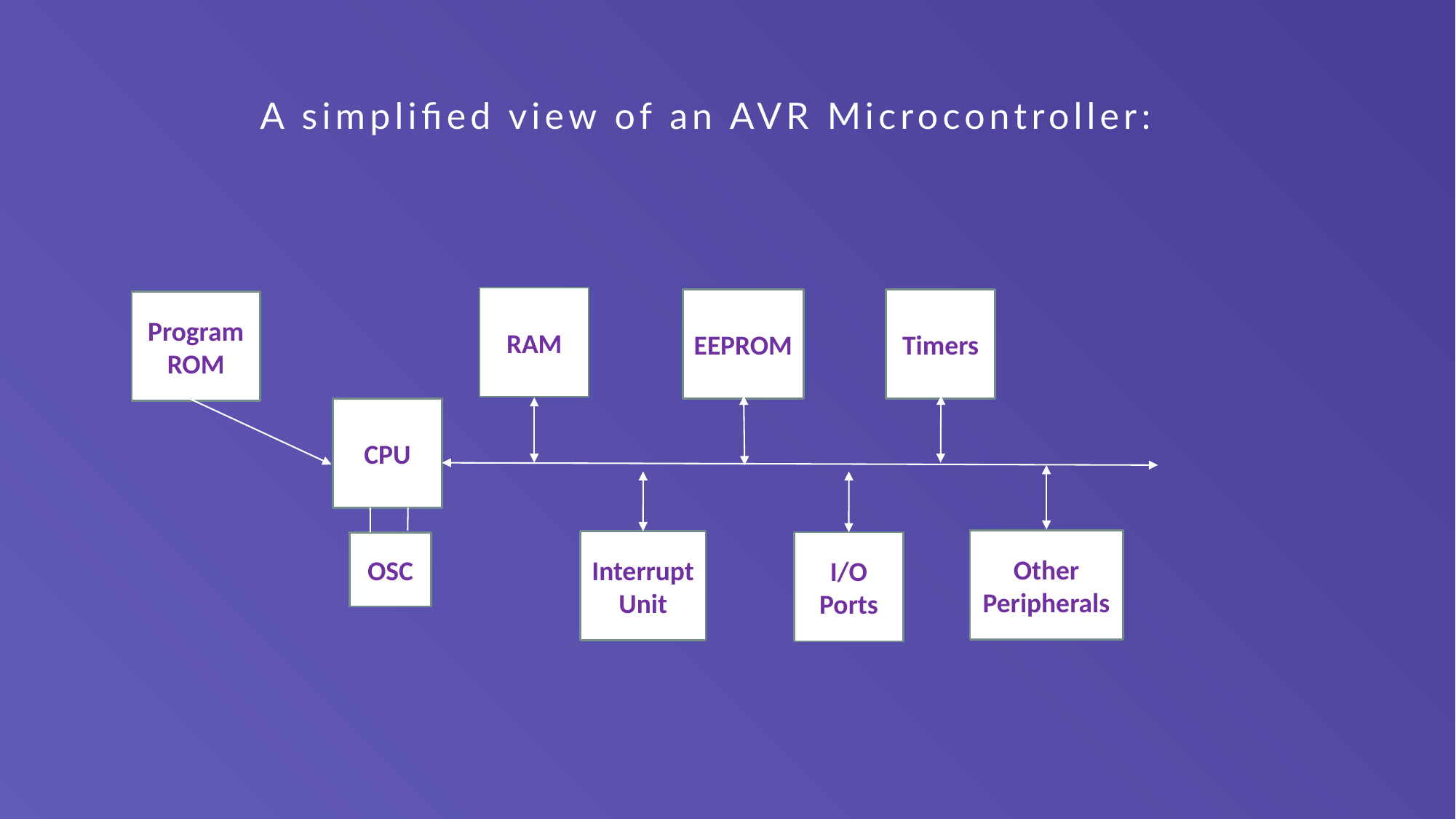

A simplified view of an AVR Microcontroller:
RAM
EEPROM
Timers
Program ROM
CPU
Other Peripherals
Interrupt Unit
I/O Ports
OSC